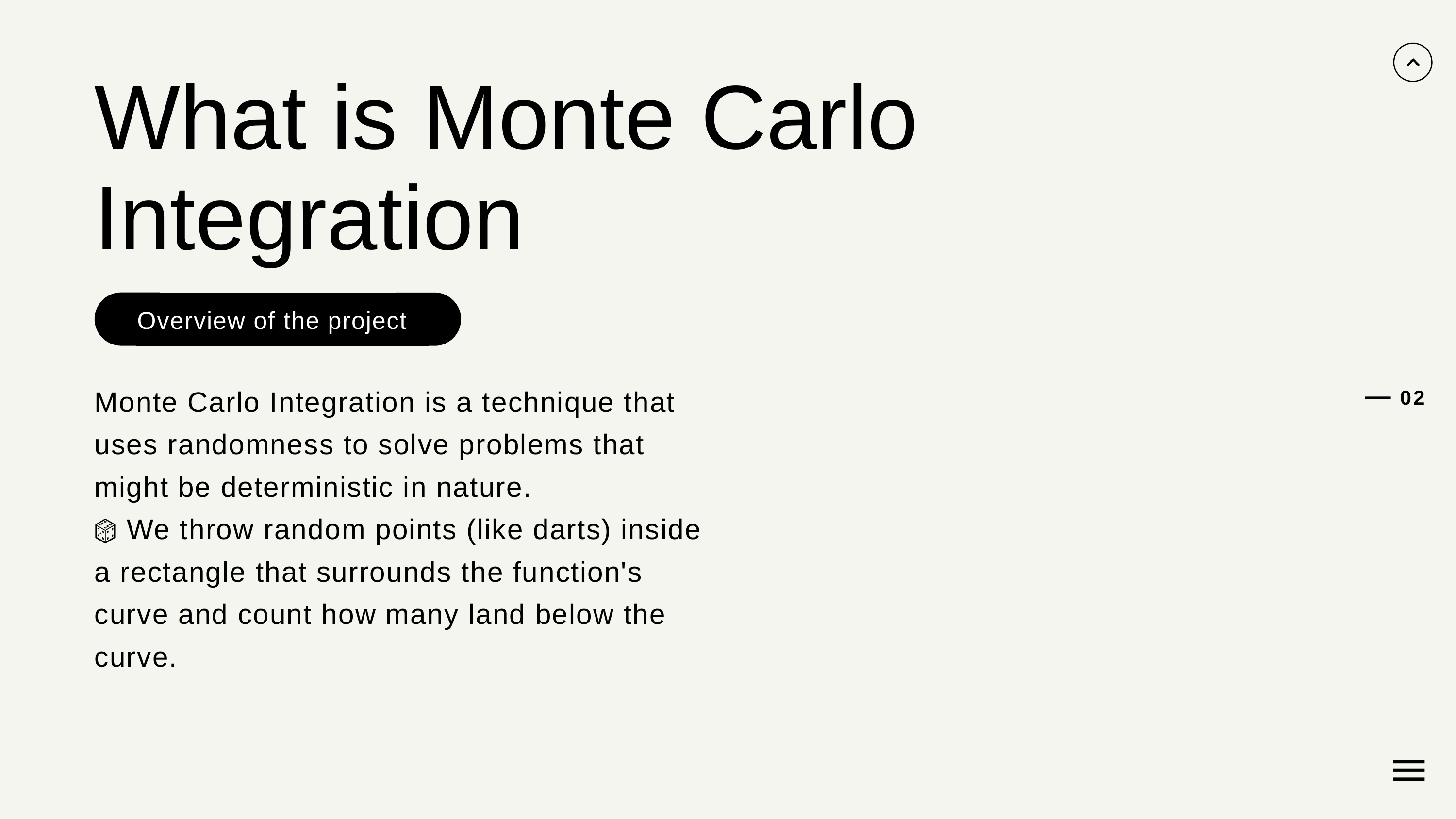

What is Monte Carlo Integration

Overview of the project
Monte Carlo Integration is a technique that uses randomness to solve problems that might be deterministic in nature.
🎲 We throw random points (like darts) inside a rectangle that surrounds the function's curve and count how many land below the curve.

02